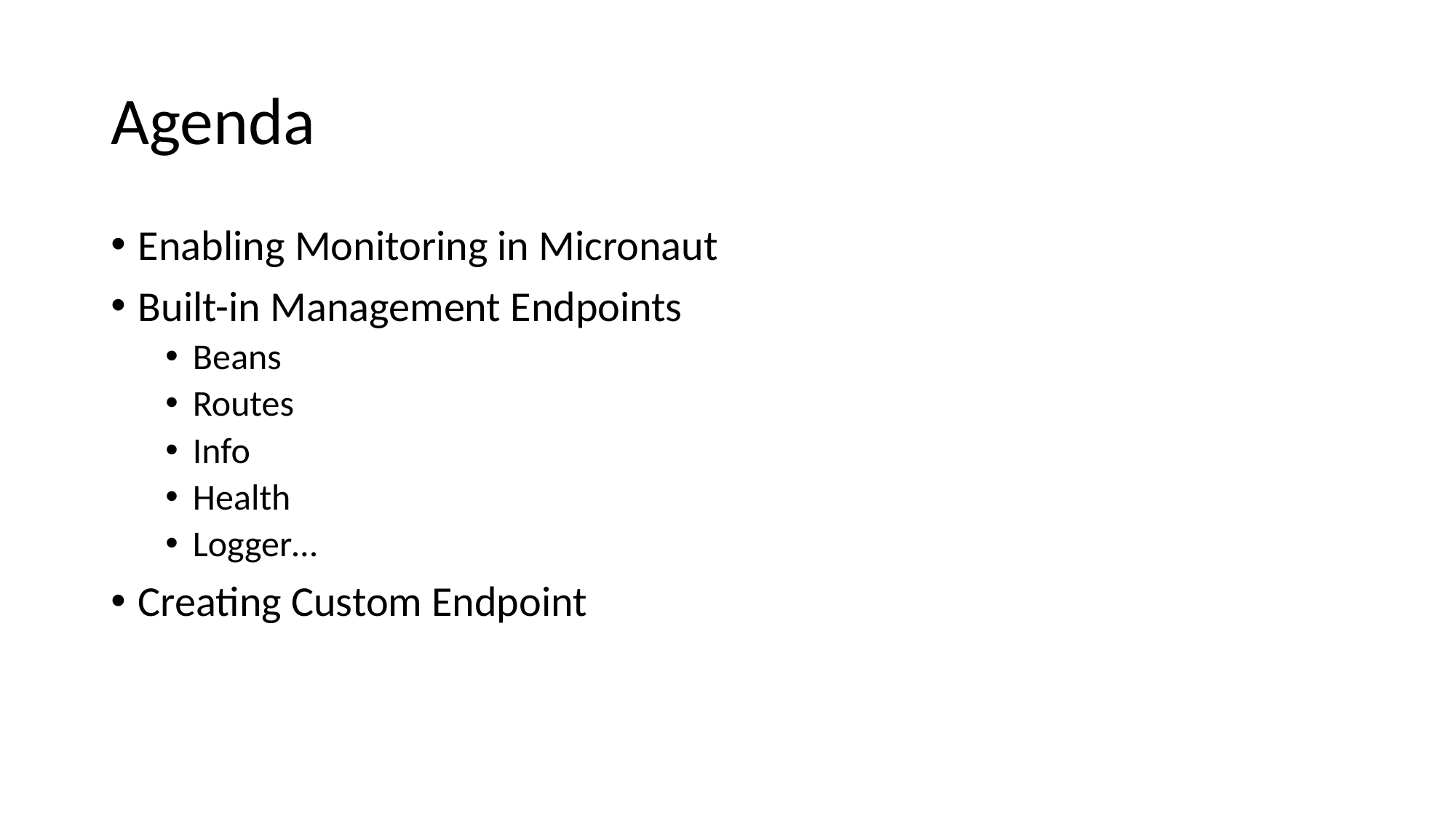

# Agenda
Enabling Monitoring in Micronaut
Built-in Management Endpoints
Beans
Routes
Info
Health
Logger…
Creating Custom Endpoint